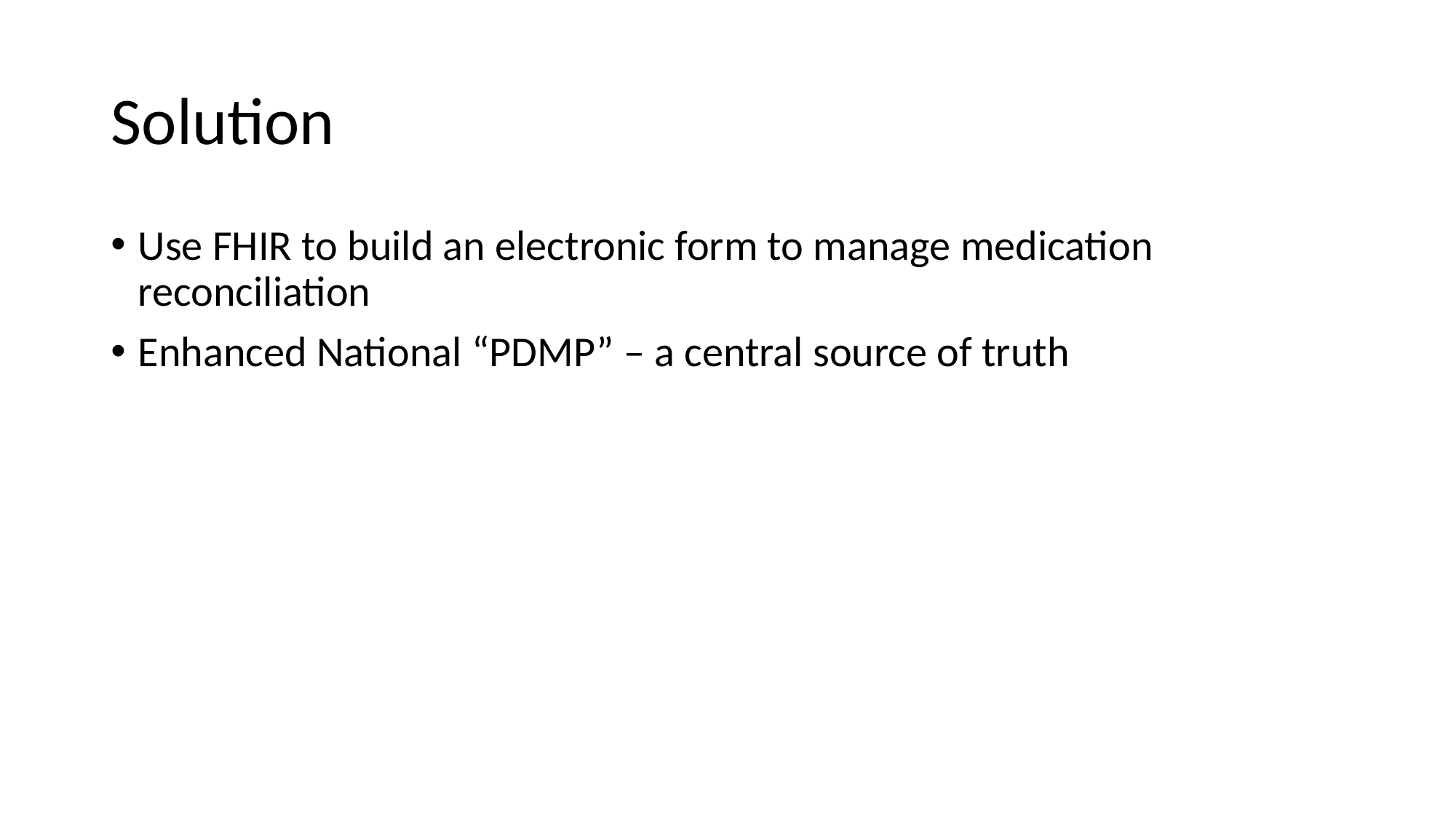

# Solution
Use FHIR to build an electronic form to manage medication reconciliation
Enhanced National “PDMP” – a central source of truth